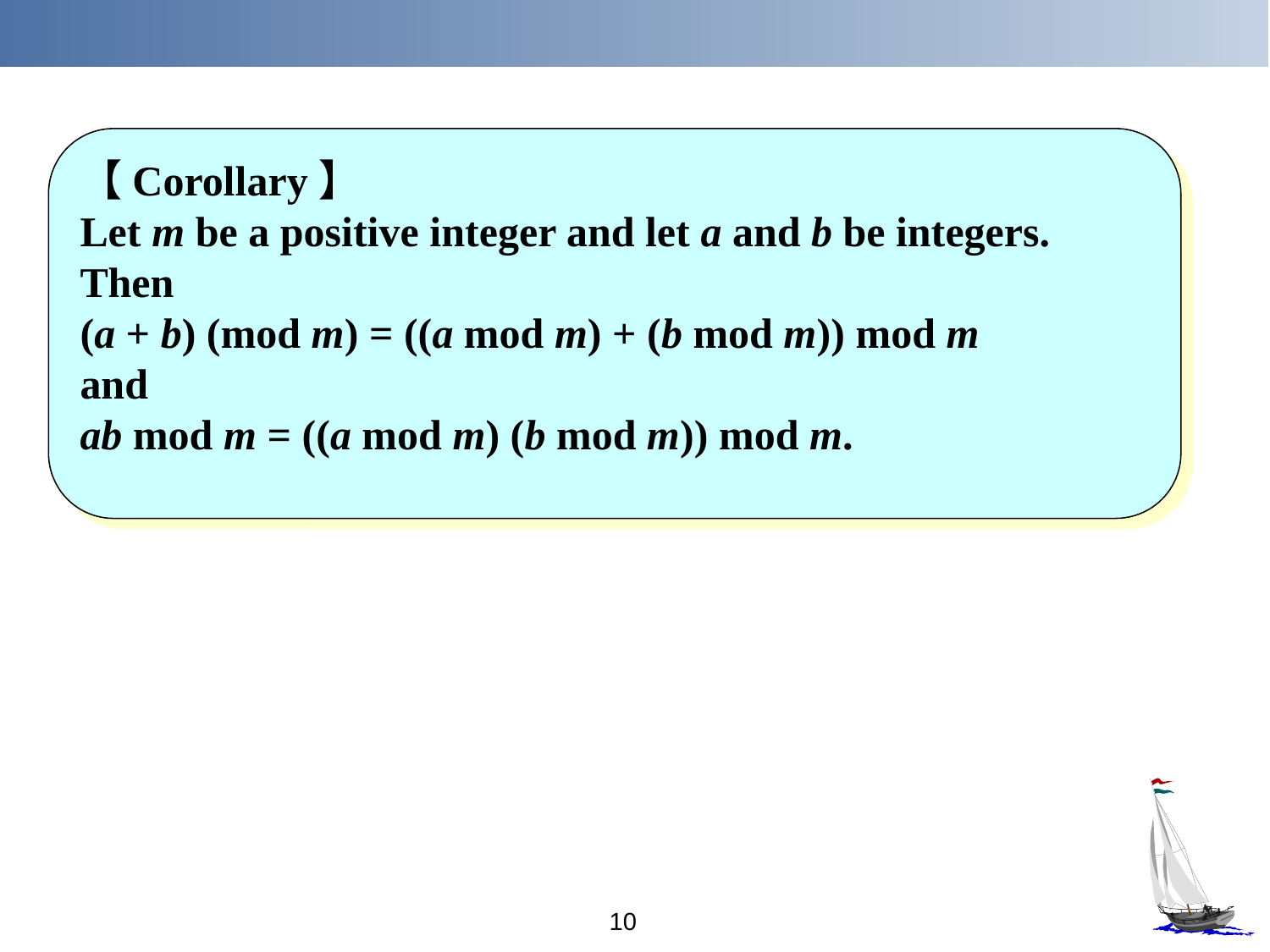

【Corollary】
Let m be a positive integer and let a and b be integers.
Then
(a + b) (mod m) = ((a mod m) + (b mod m)) mod m
and
ab mod m = ((a mod m) (b mod m)) mod m.
10